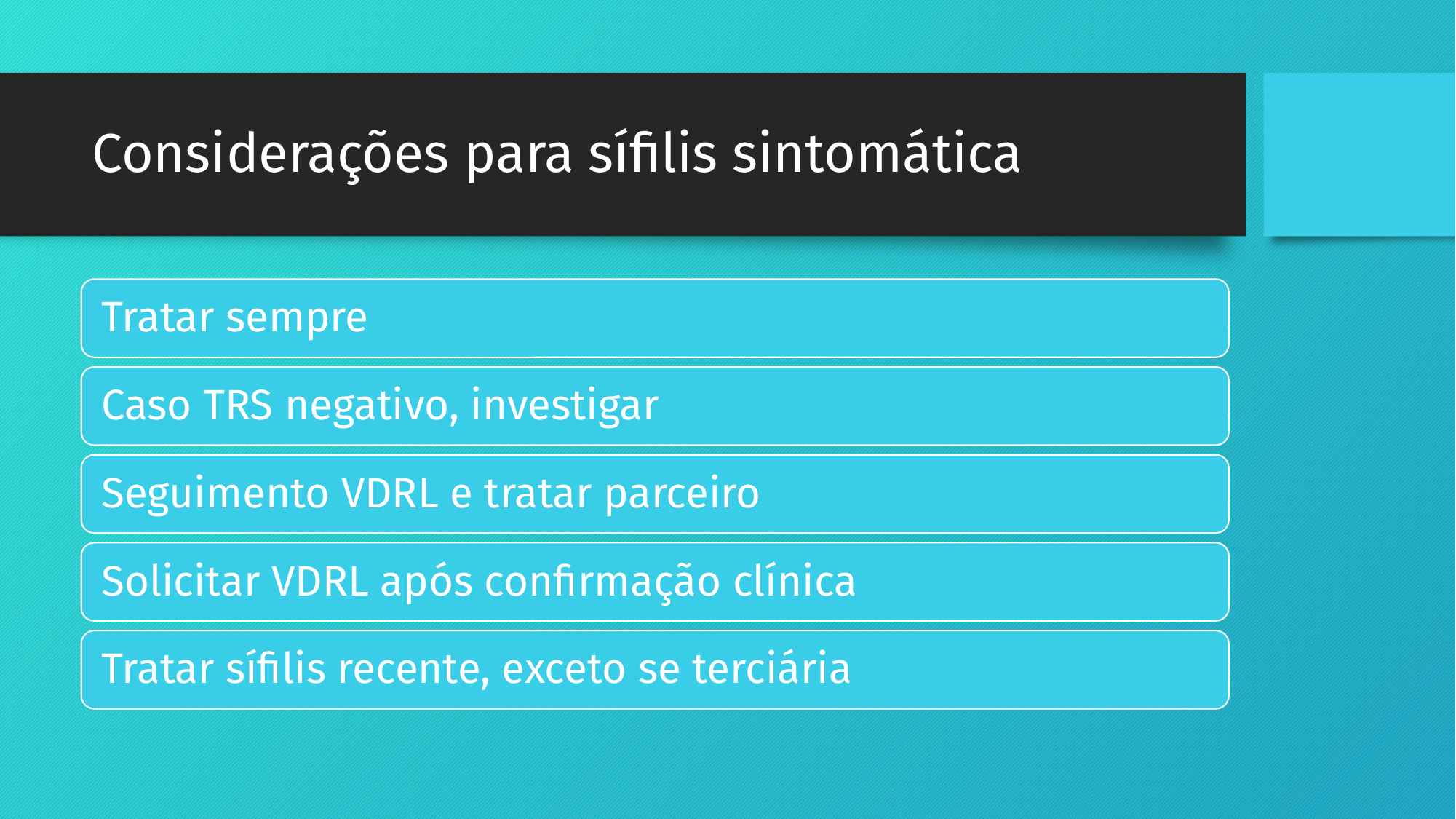

# Considerações para sífilis sintomática
Tratar sempre
Caso TRS negativo, investigar
Seguimento VDRL e tratar parceiro
Solicitar VDRL após confirmação clínica
Tratar sífilis recente, exceto se terciária